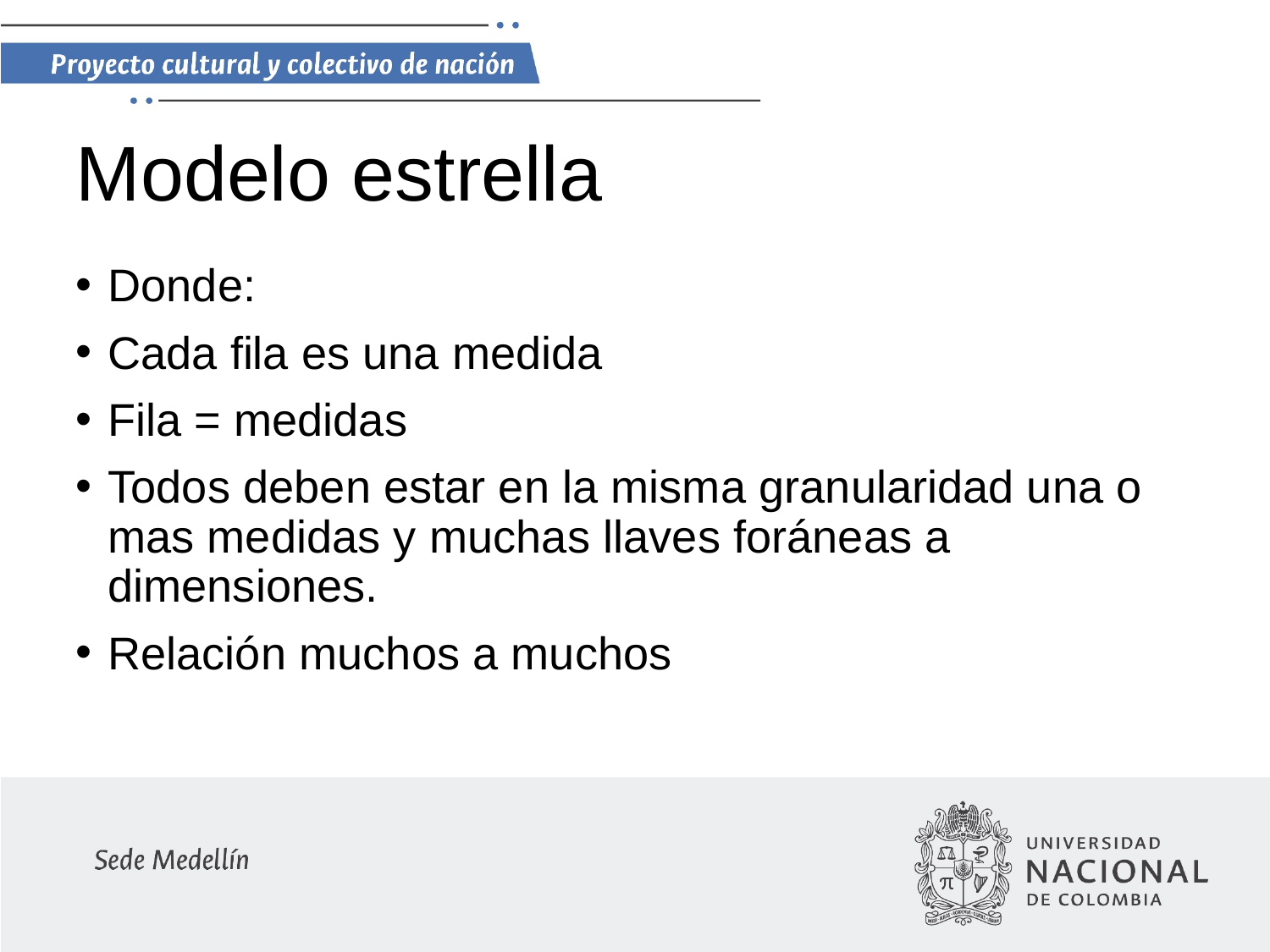

# Modelo estrella
Donde:
Cada fila es una medida
Fila = medidas
Todos deben estar en la misma granularidad una o mas medidas y muchas llaves foráneas a dimensiones.
Relación muchos a muchos